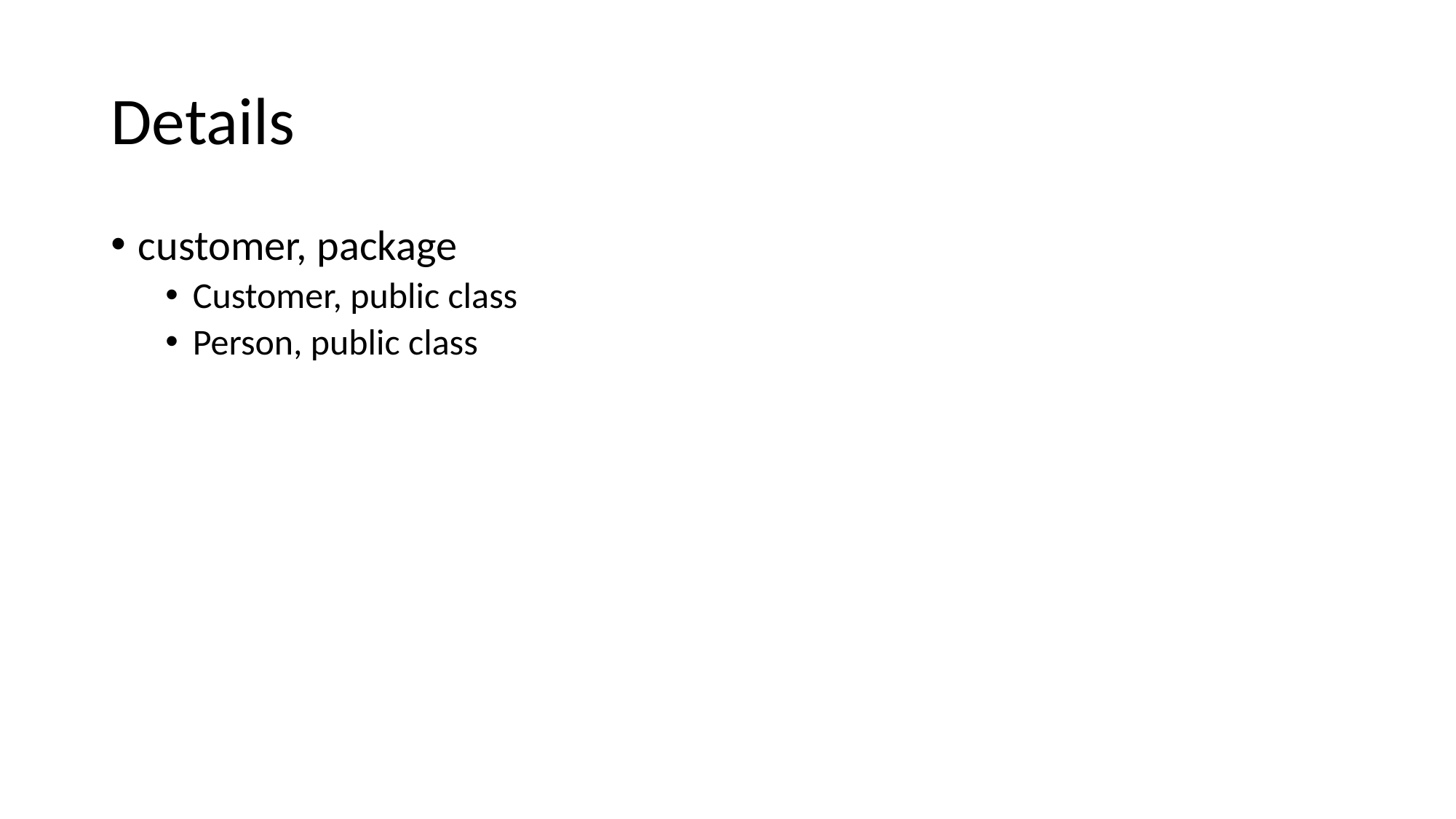

# Details
customer, package
Customer, public class
Person, public class